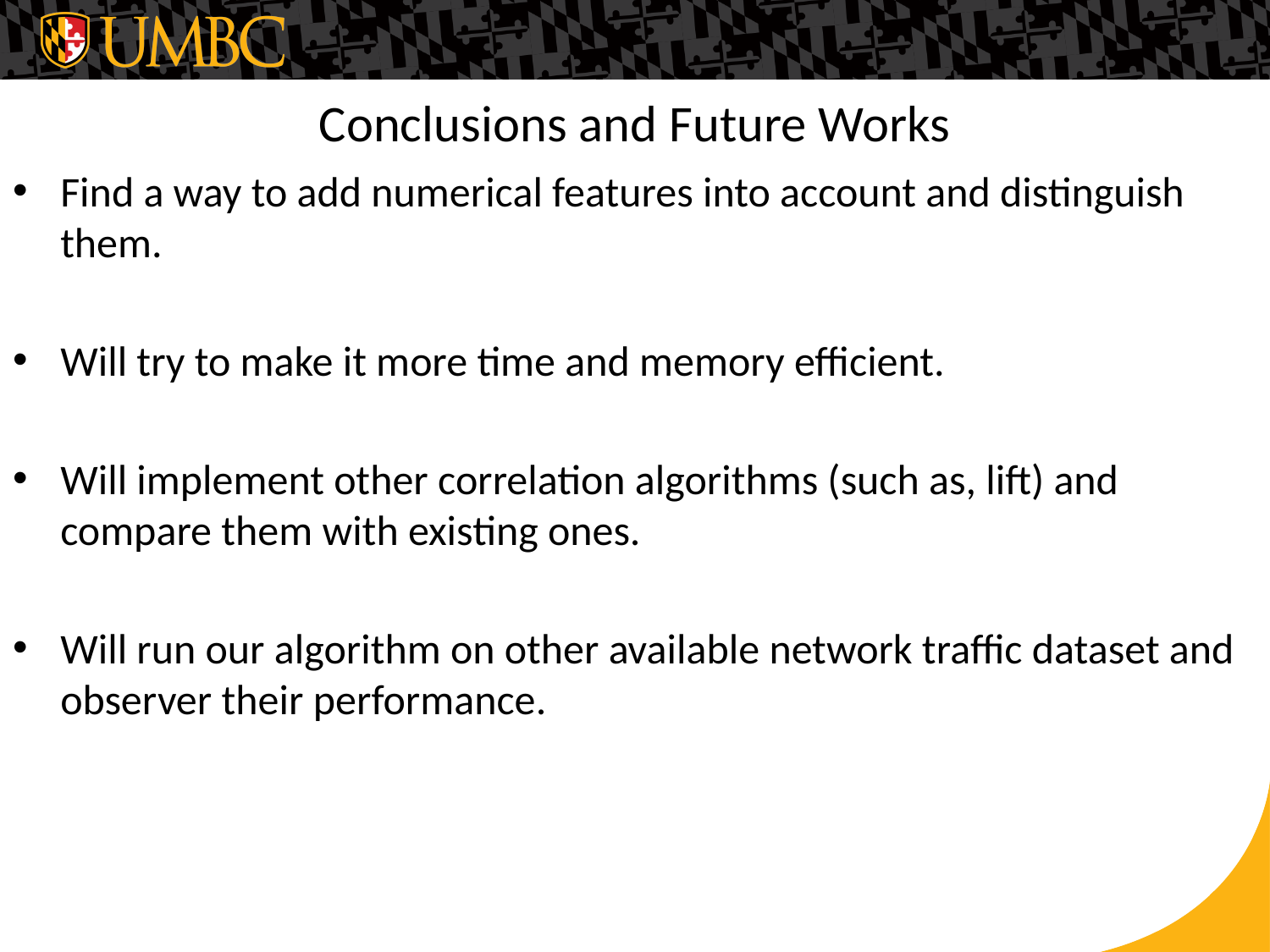

# Conclusions and Future Works
Find a way to add numerical features into account and distinguish them.

Will try to make it more time and memory efficient.

Will implement other correlation algorithms (such as, lift) and compare them with existing ones.

Will run our algorithm on other available network traffic dataset and observer their performance.